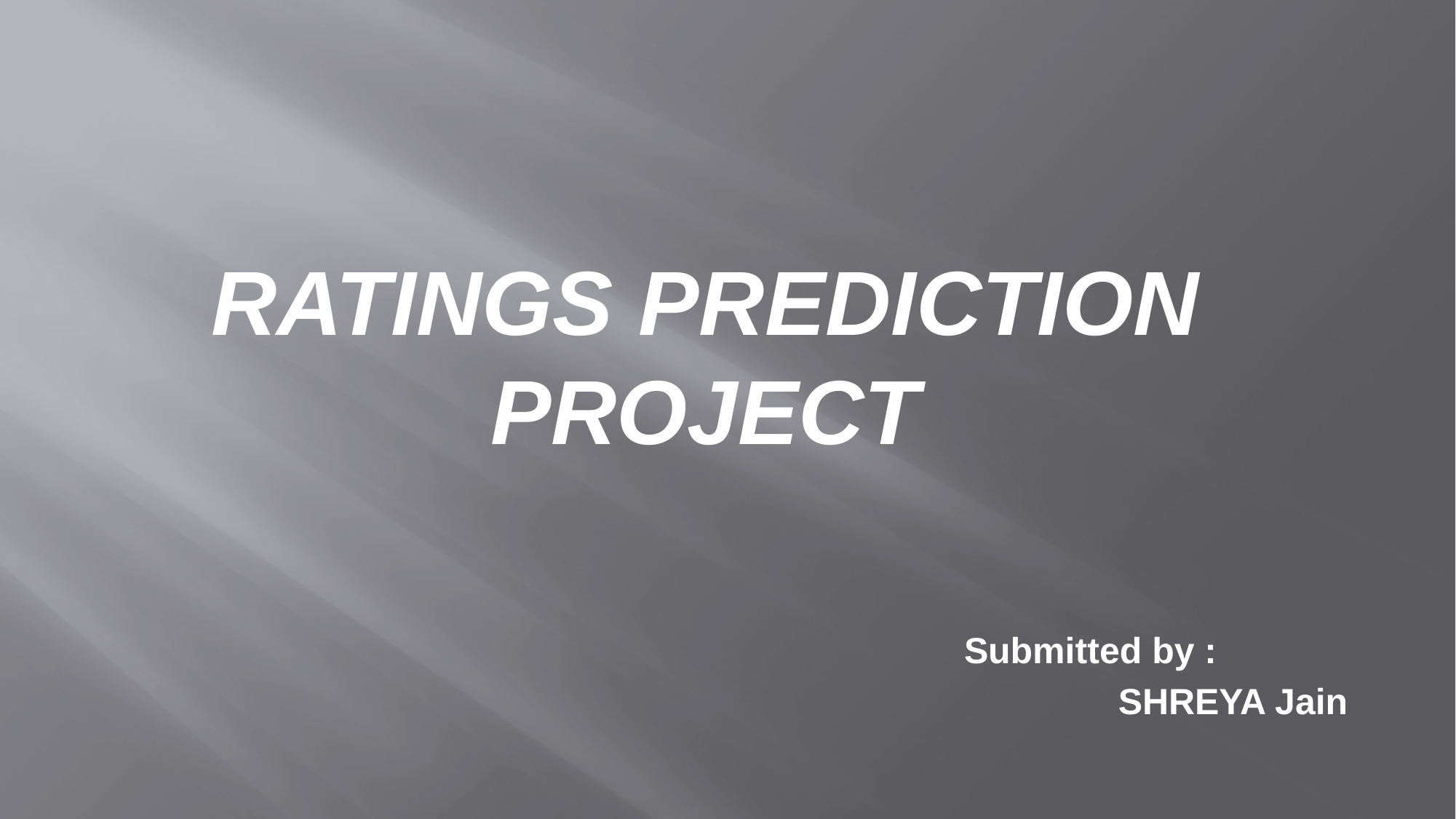

# RATINGS PREDICTION PROJECT
Submitted by :
                            SHREYA Jain